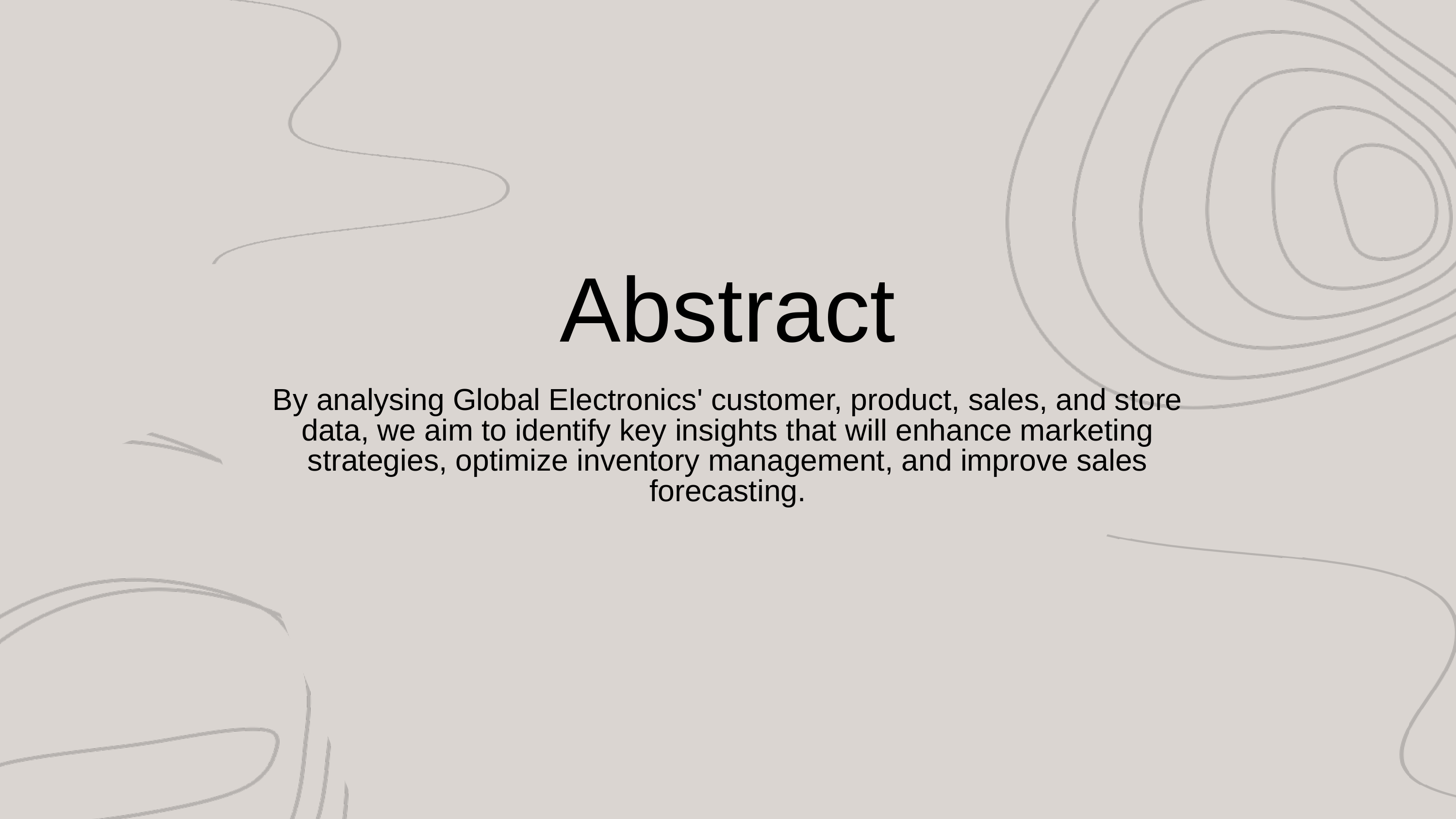

Abstract
By analysing Global Electronics' customer, product, sales, and store data, we aim to identify key insights that will enhance marketing strategies, optimize inventory management, and improve sales forecasting.